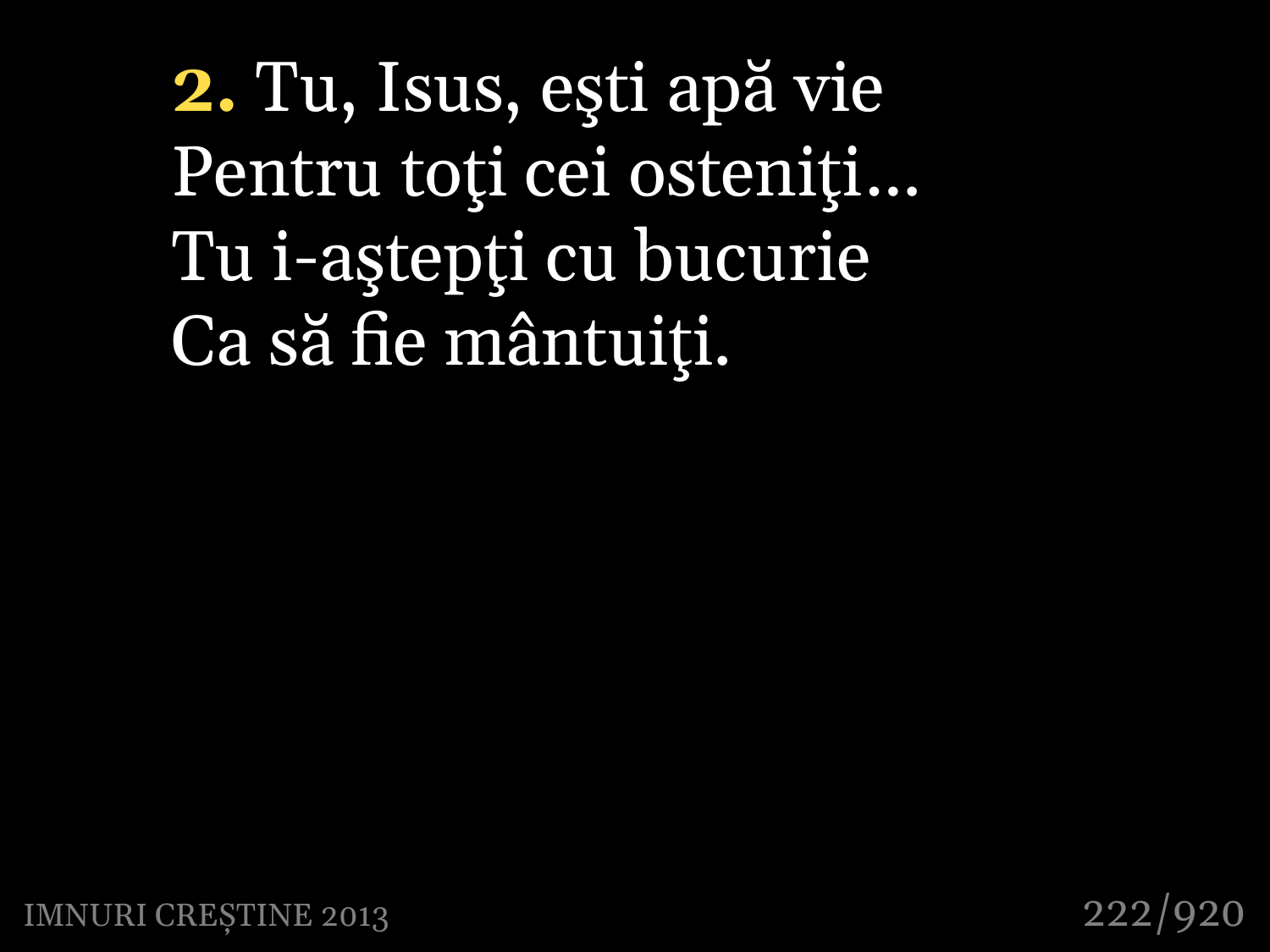

2. Tu, Isus, eşti apă vie
Pentru toţi cei osteniţi…
Tu i-aştepţi cu bucurie
Ca să fie mântuiţi.
222/920
IMNURI CREȘTINE 2013